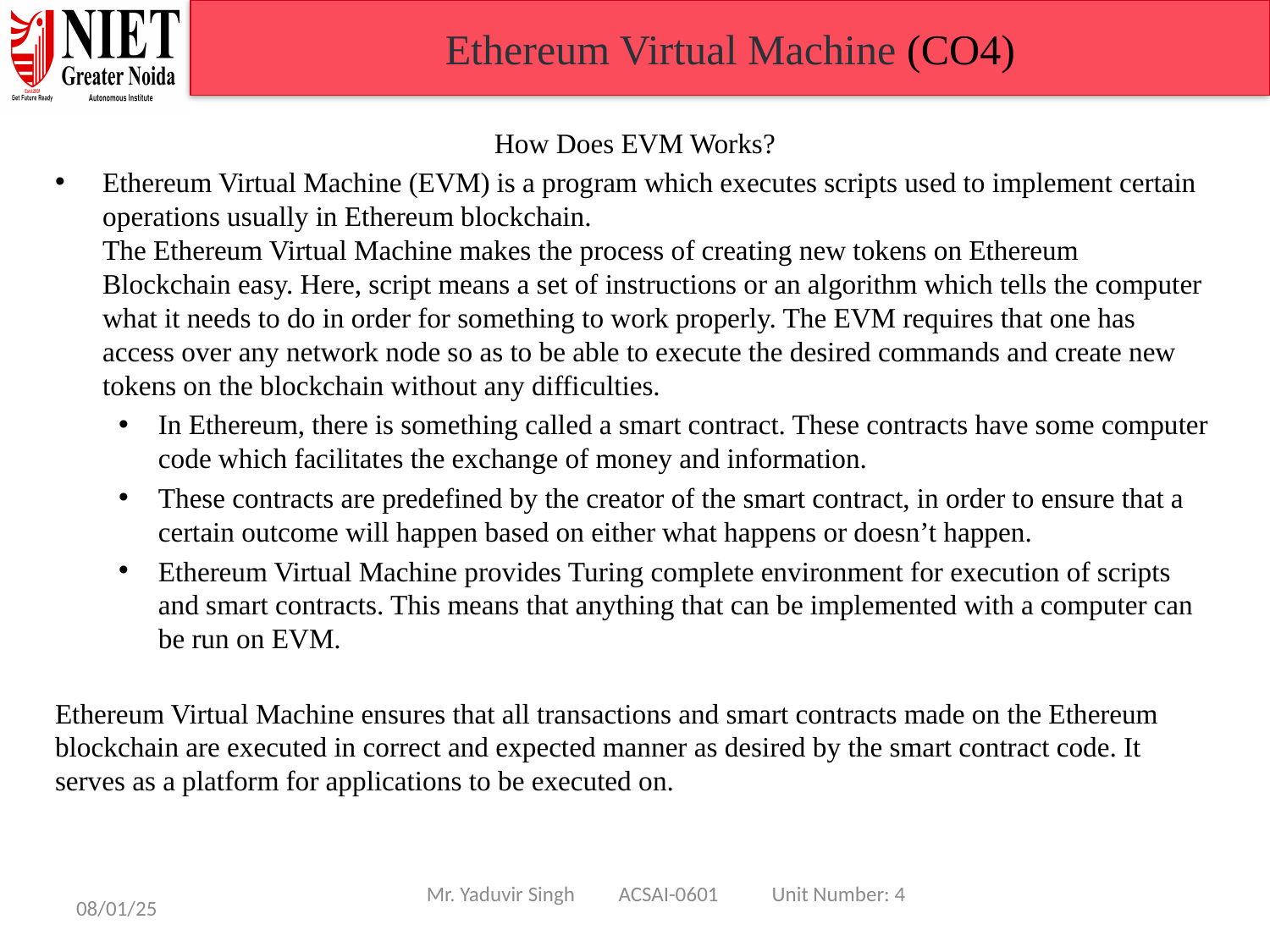

Ethereum Virtual Machine (CO4)
How Does EVM Works?
Ethereum Virtual Machine (EVM) is a program which executes scripts used to implement certain operations usually in Ethereum blockchain. 
The Ethereum Virtual Machine makes the process of creating new tokens on Ethereum Blockchain easy. Here, script means a set of instructions or an algorithm which tells the computer what it needs to do in order for something to work properly. The EVM requires that one has access over any network node so as to be able to execute the desired commands and create new tokens on the blockchain without any difficulties.
In Ethereum, there is something called a smart contract. These contracts have some computer code which facilitates the exchange of money and information.
These contracts are predefined by the creator of the smart contract, in order to ensure that a certain outcome will happen based on either what happens or doesn’t happen.
Ethereum Virtual Machine provides Turing complete environment for execution of scripts and smart contracts. This means that anything that can be implemented with a computer can be run on EVM.
Ethereum Virtual Machine ensures that all transactions and smart contracts made on the Ethereum blockchain are executed in correct and expected manner as desired by the smart contract code. It serves as a platform for applications to be executed on.

Mr. Yaduvir Singh         ACSAI-0601           Unit Number: 4
08/01/25